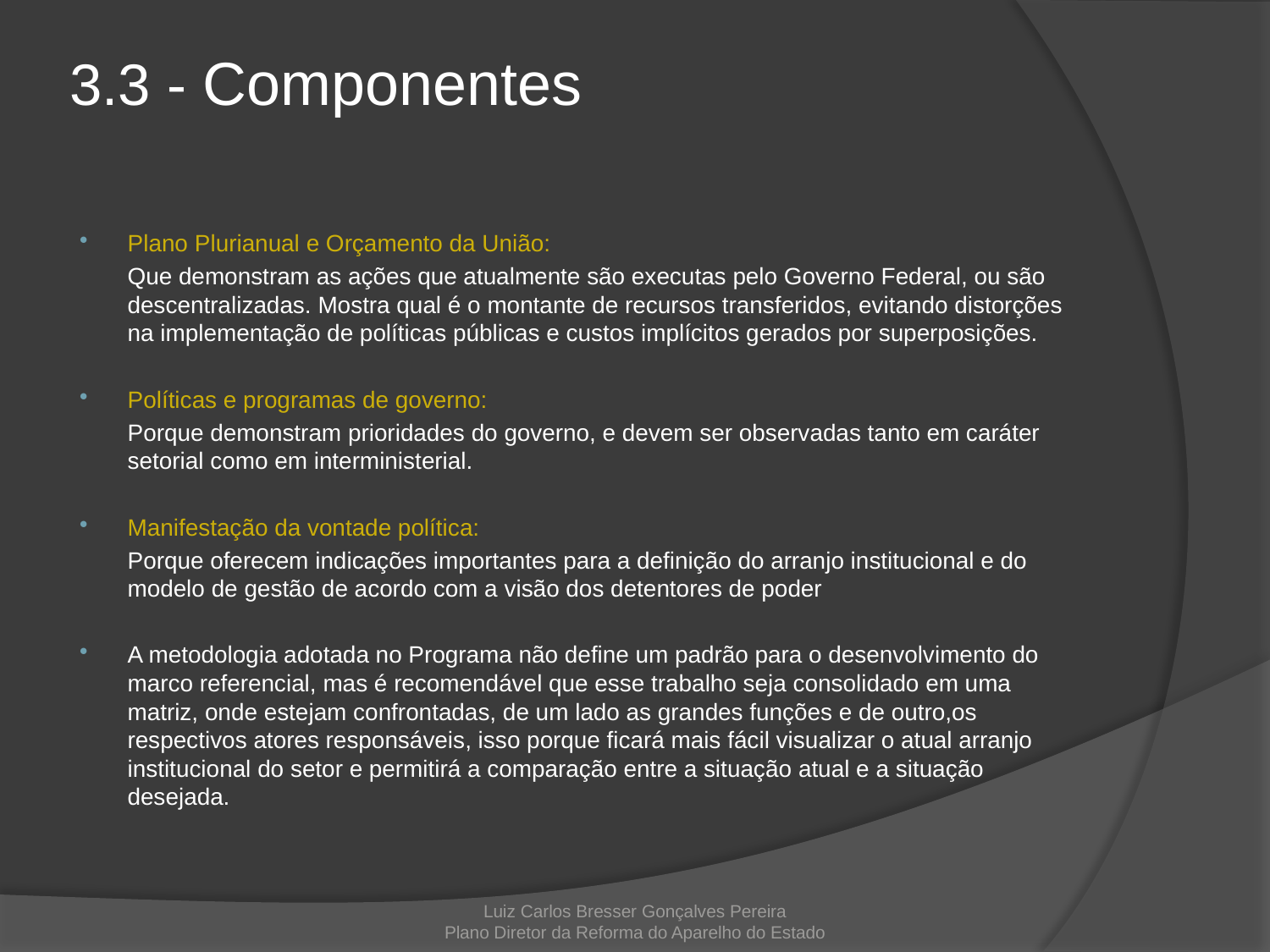

# 3.3 - Componentes
Plano Plurianual e Orçamento da União:
	Que demonstram as ações que atualmente são executas pelo Governo Federal, ou são descentralizadas. Mostra qual é o montante de recursos transferidos, evitando distorções na implementação de políticas públicas e custos implícitos gerados por superposições.

Políticas e programas de governo:
	Porque demonstram prioridades do governo, e devem ser observadas tanto em caráter setorial como em interministerial.

Manifestação da vontade política:
	Porque oferecem indicações importantes para a definição do arranjo institucional e do modelo de gestão de acordo com a visão dos detentores de poder

A metodologia adotada no Programa não define um padrão para o desenvolvimento do marco referencial, mas é recomendável que esse trabalho seja consolidado em uma matriz, onde estejam confrontadas, de um lado as grandes funções e de outro,os respectivos atores responsáveis, isso porque ficará mais fácil visualizar o atual arranjo institucional do setor e permitirá a comparação entre a situação atual e a situação desejada.
Luiz Carlos Bresser Gonçalves Pereira
Plano Diretor da Reforma do Aparelho do Estado